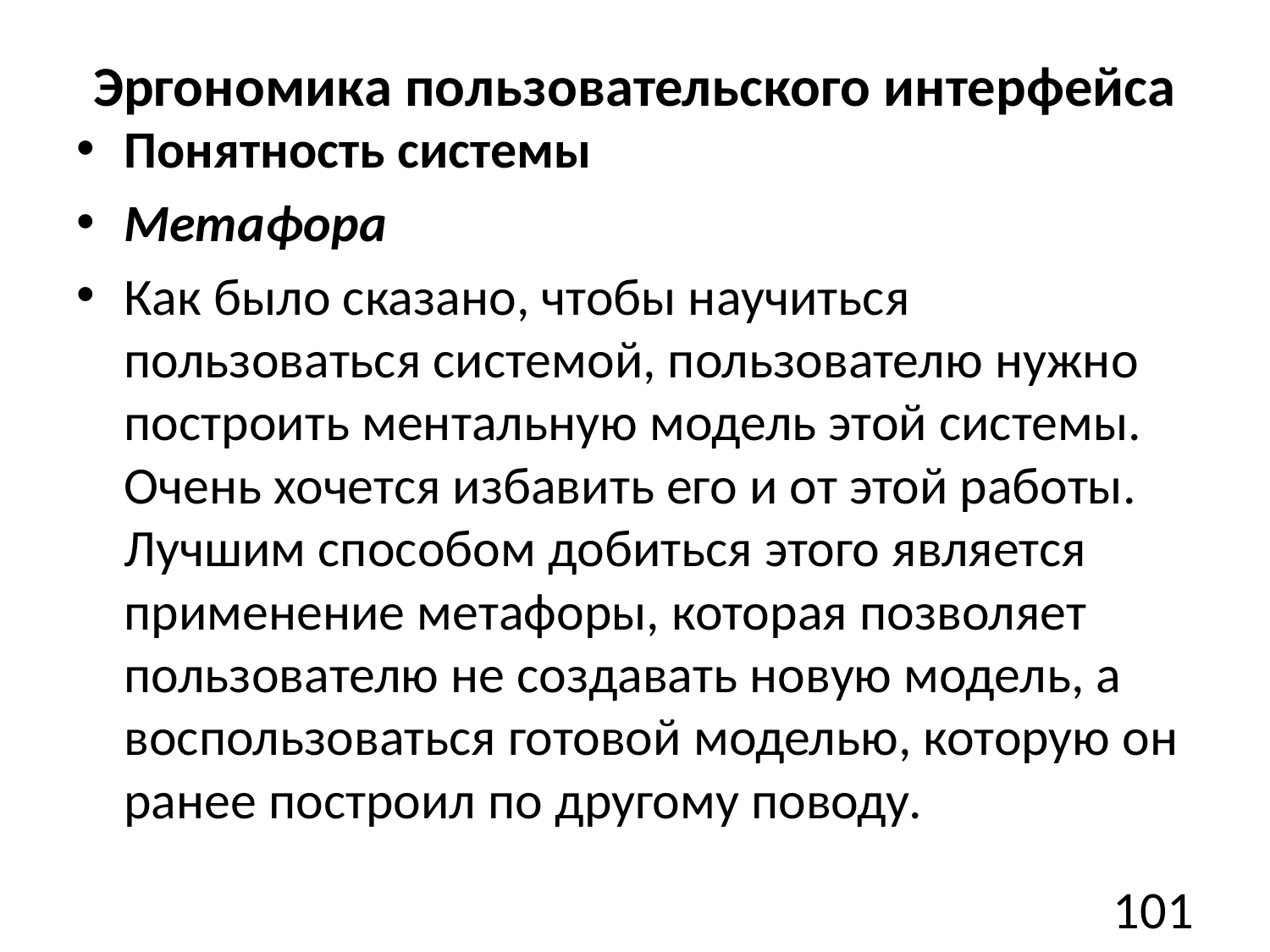

# Эргономика пользовательского интерфейса
Понятность системы
Метафора
Как было сказано, чтобы научиться пользоваться системой, пользователю нужно построить ментальную модель этой системы. Очень хочется избавить его и от этой работы. Лучшим способом добиться этого является применение метафоры, которая позволяет пользователю не создавать новую модель, а воспользоваться готовой моделью, которую он ранее построил по другому поводу.

101